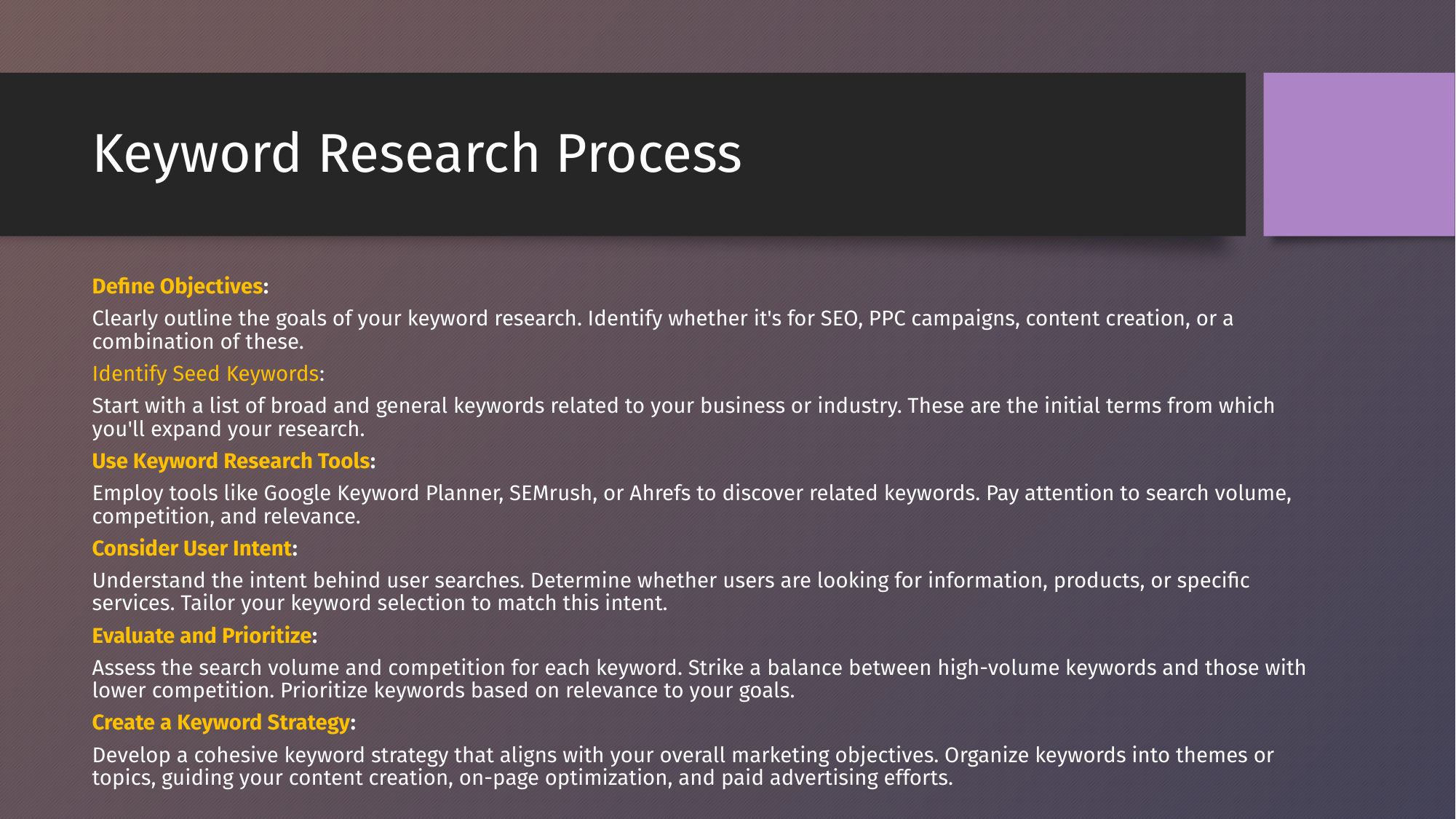

# Keyword Research Process
Define Objectives:
Clearly outline the goals of your keyword research. Identify whether it's for SEO, PPC campaigns, content creation, or a combination of these.
Identify Seed Keywords:
Start with a list of broad and general keywords related to your business or industry. These are the initial terms from which you'll expand your research.
Use Keyword Research Tools:
Employ tools like Google Keyword Planner, SEMrush, or Ahrefs to discover related keywords. Pay attention to search volume, competition, and relevance.
Consider User Intent:
Understand the intent behind user searches. Determine whether users are looking for information, products, or specific services. Tailor your keyword selection to match this intent.
Evaluate and Prioritize:
Assess the search volume and competition for each keyword. Strike a balance between high-volume keywords and those with lower competition. Prioritize keywords based on relevance to your goals.
Create a Keyword Strategy:
Develop a cohesive keyword strategy that aligns with your overall marketing objectives. Organize keywords into themes or topics, guiding your content creation, on-page optimization, and paid advertising efforts.